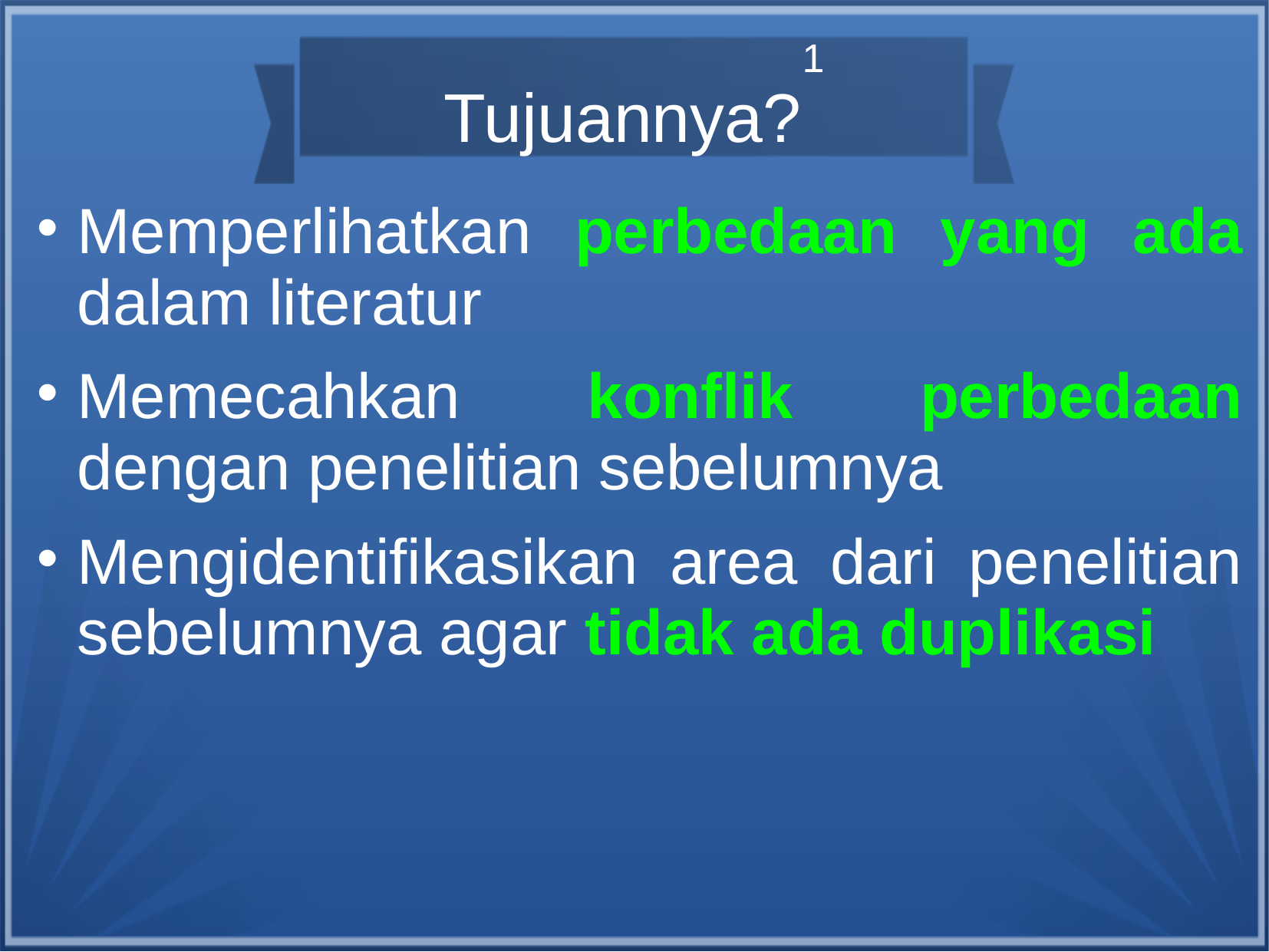

Tujuannya?1
Memperlihatkan perbedaan yang ada dalam literatur
Memecahkan konflik perbedaan dengan penelitian sebelumnya
Mengidentifikasikan area dari penelitian sebelumnya agar tidak ada duplikasi